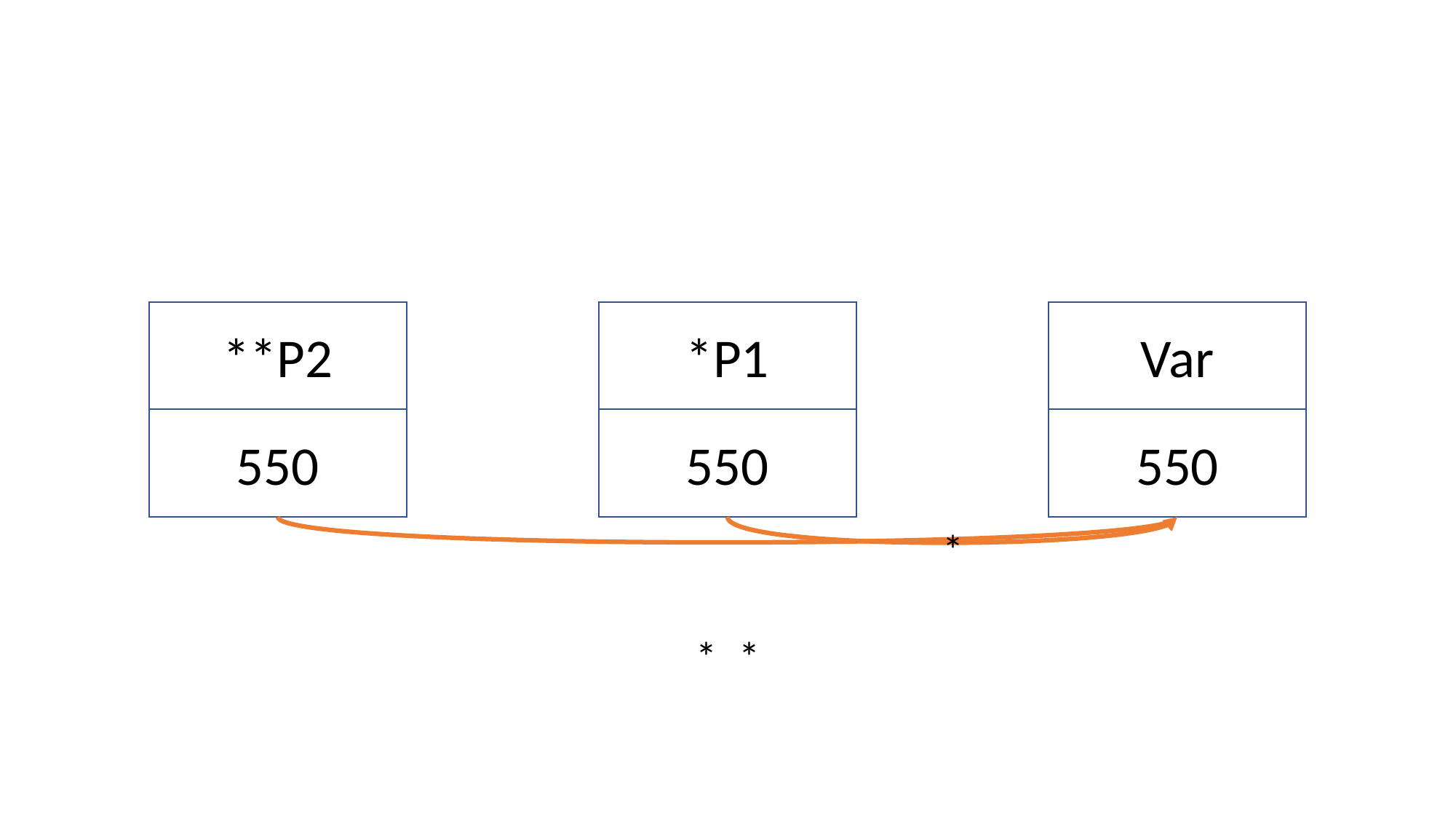

**P2
550
*P1
550
Var
550
*
*
*